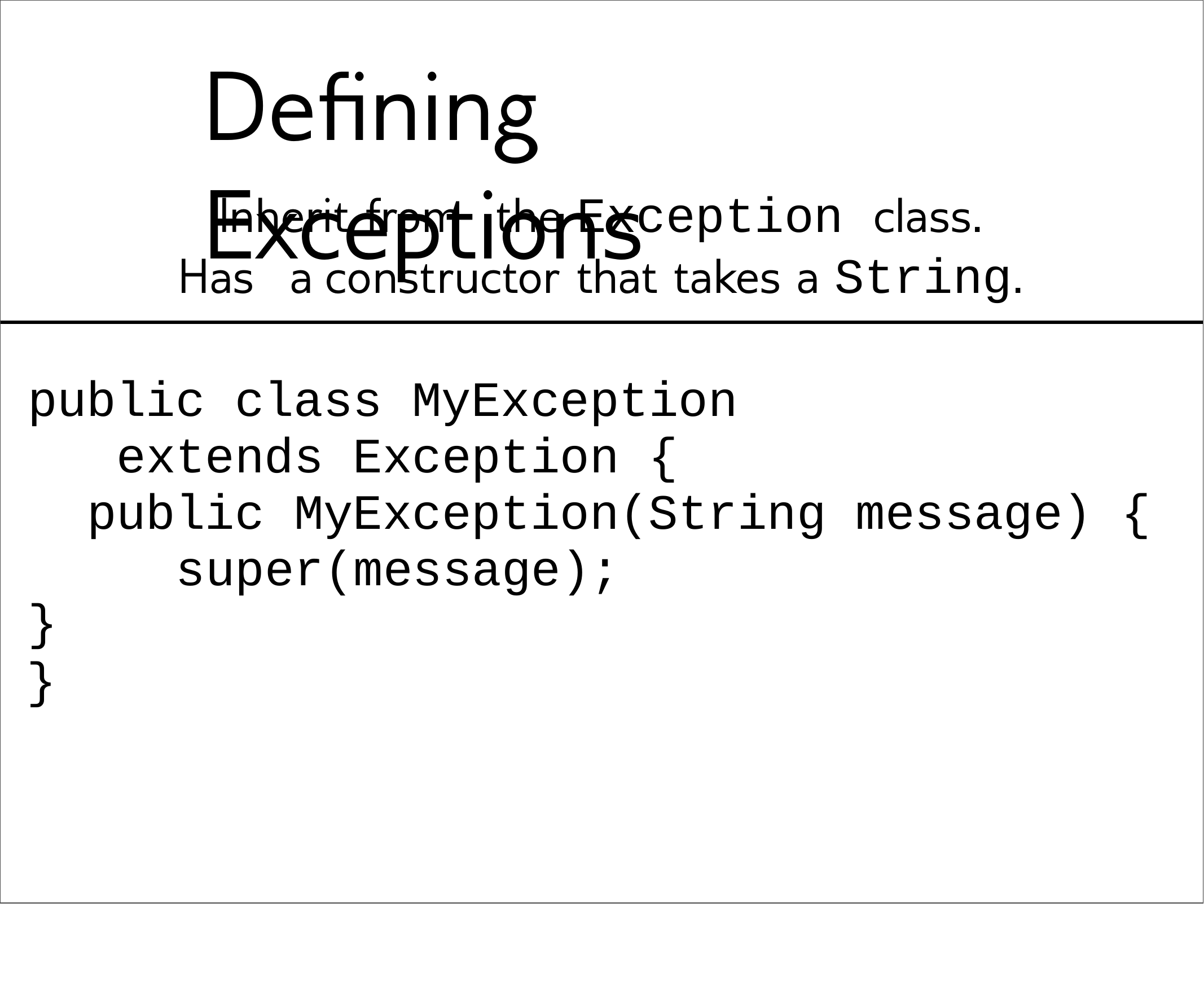

# Defining Exceptions
Inherit from	the Exception class.
Has	a	constructor	that takes a String.

public class MyException  extends Exception {
public MyException(String message) {  super(message);
}
}